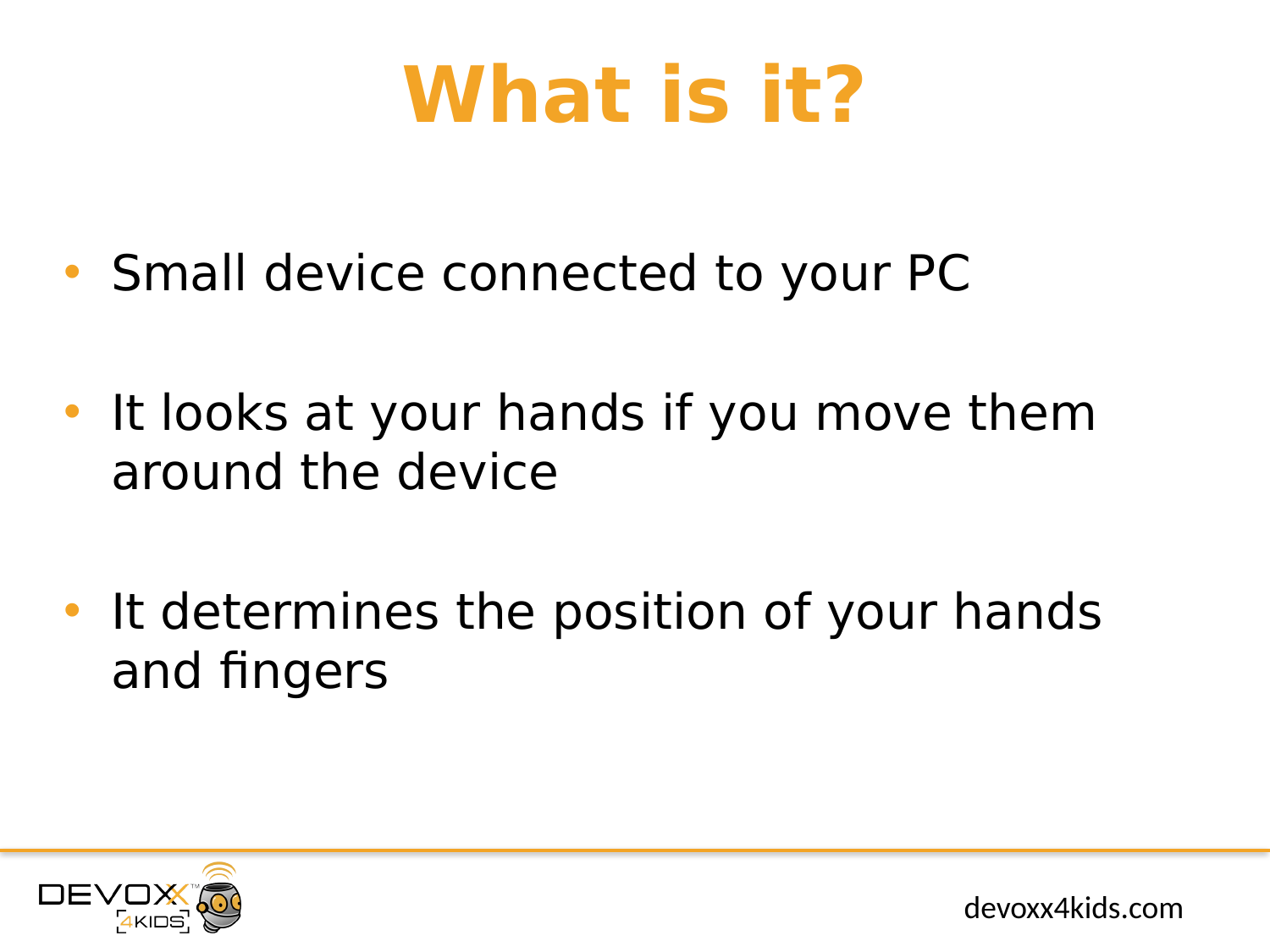

# What is it?
Small device connected to your PC

It looks at your hands if you move them around the device

It determines the position of your hands and fingers